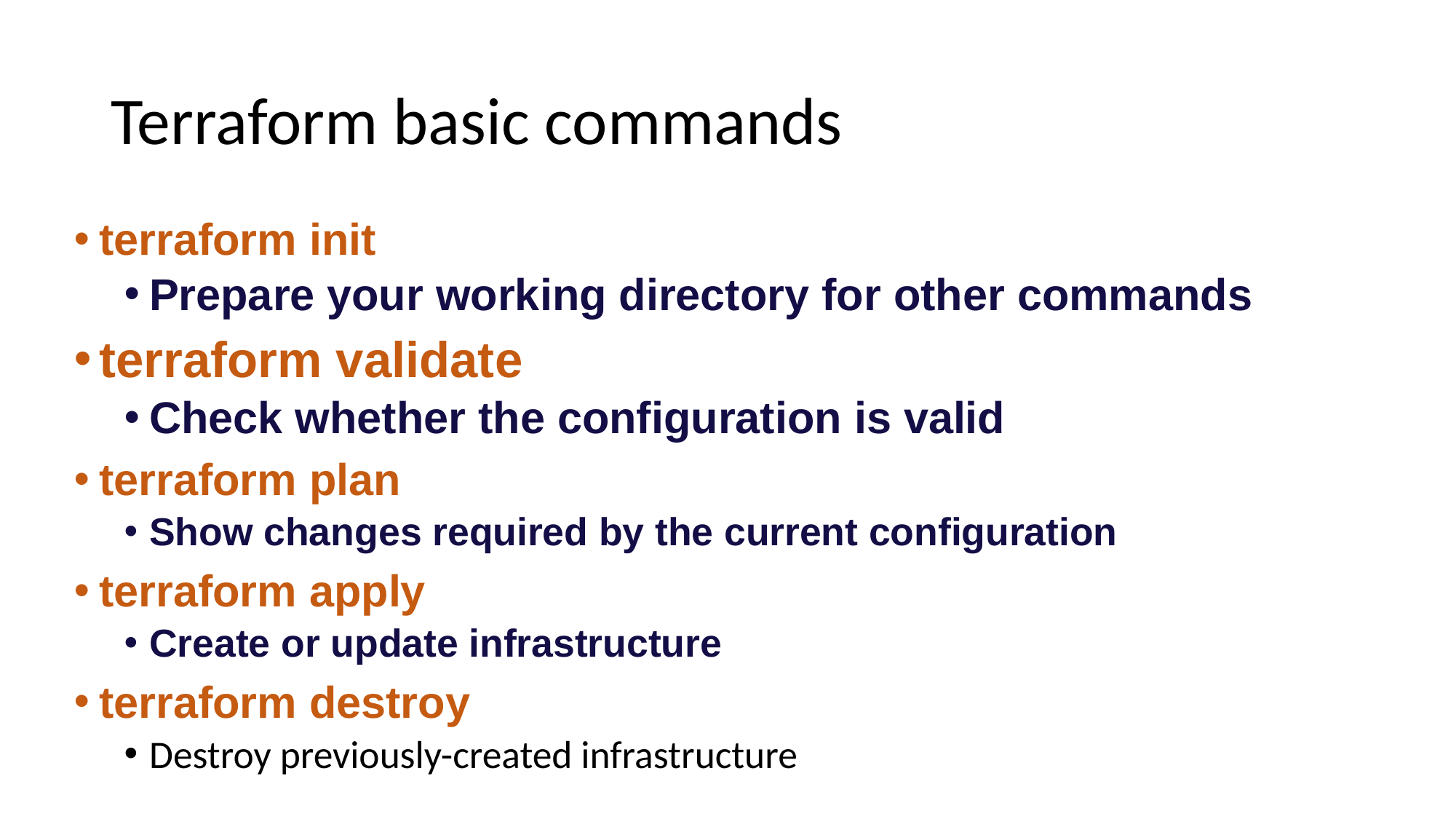

# Terraform basic commands
terraform init
Prepare your working directory for other commands
terraform validate
Check whether the configuration is valid
terraform plan
Show changes required by the current configuration
terraform apply
Create or update infrastructure
terraform destroy
Destroy previously-created infrastructure